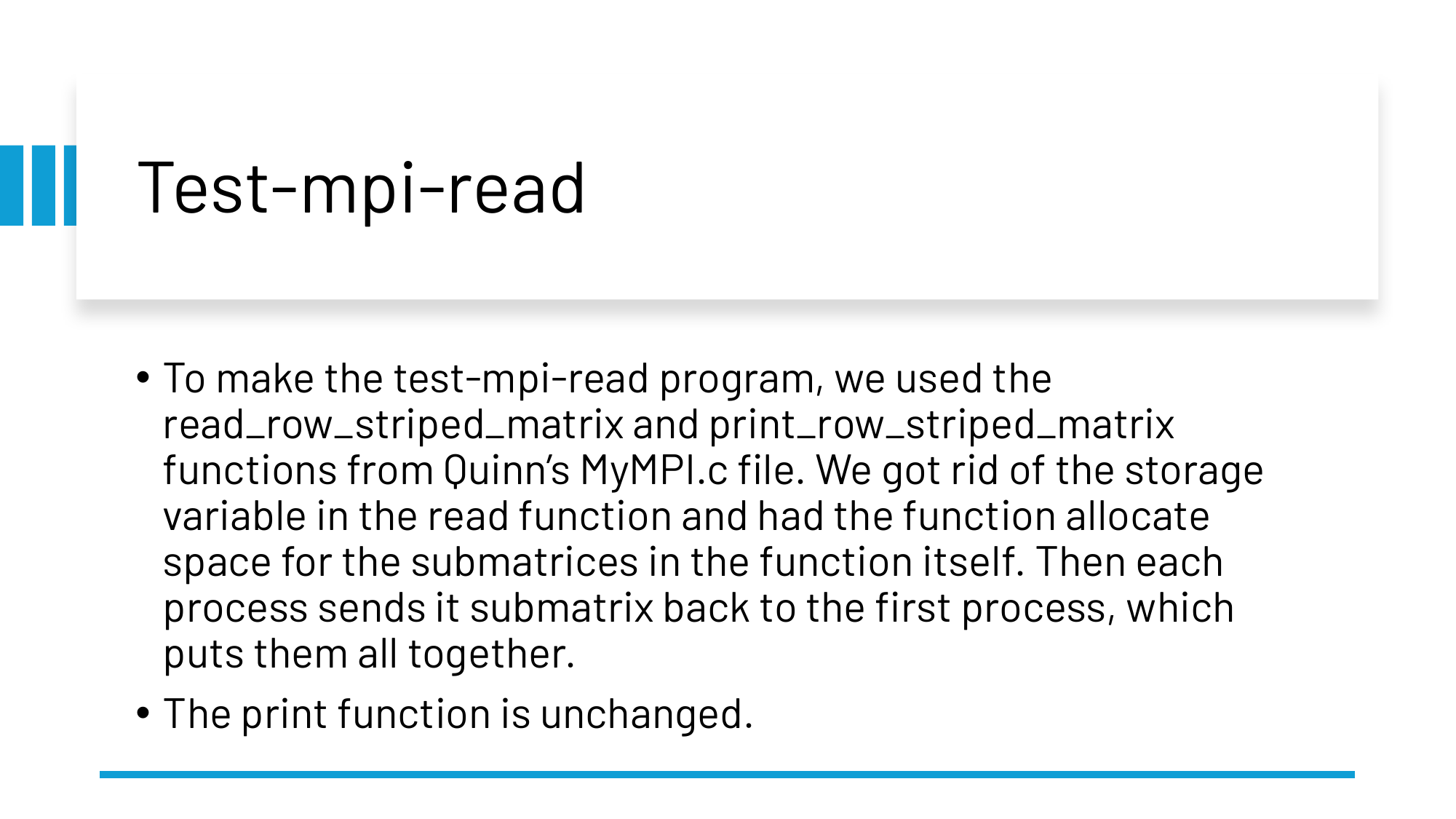

# Test-mpi-read

To make the test-mpi-read program, we used the read_row_striped_matrix and print_row_striped_matrix functions from Quinn’s MyMPI.c file. We got rid of the storage variable in the read function and had the function allocate space for the submatrices in the function itself. Then each process sends it submatrix back to the first process, which puts them all together.
The print function is unchanged.